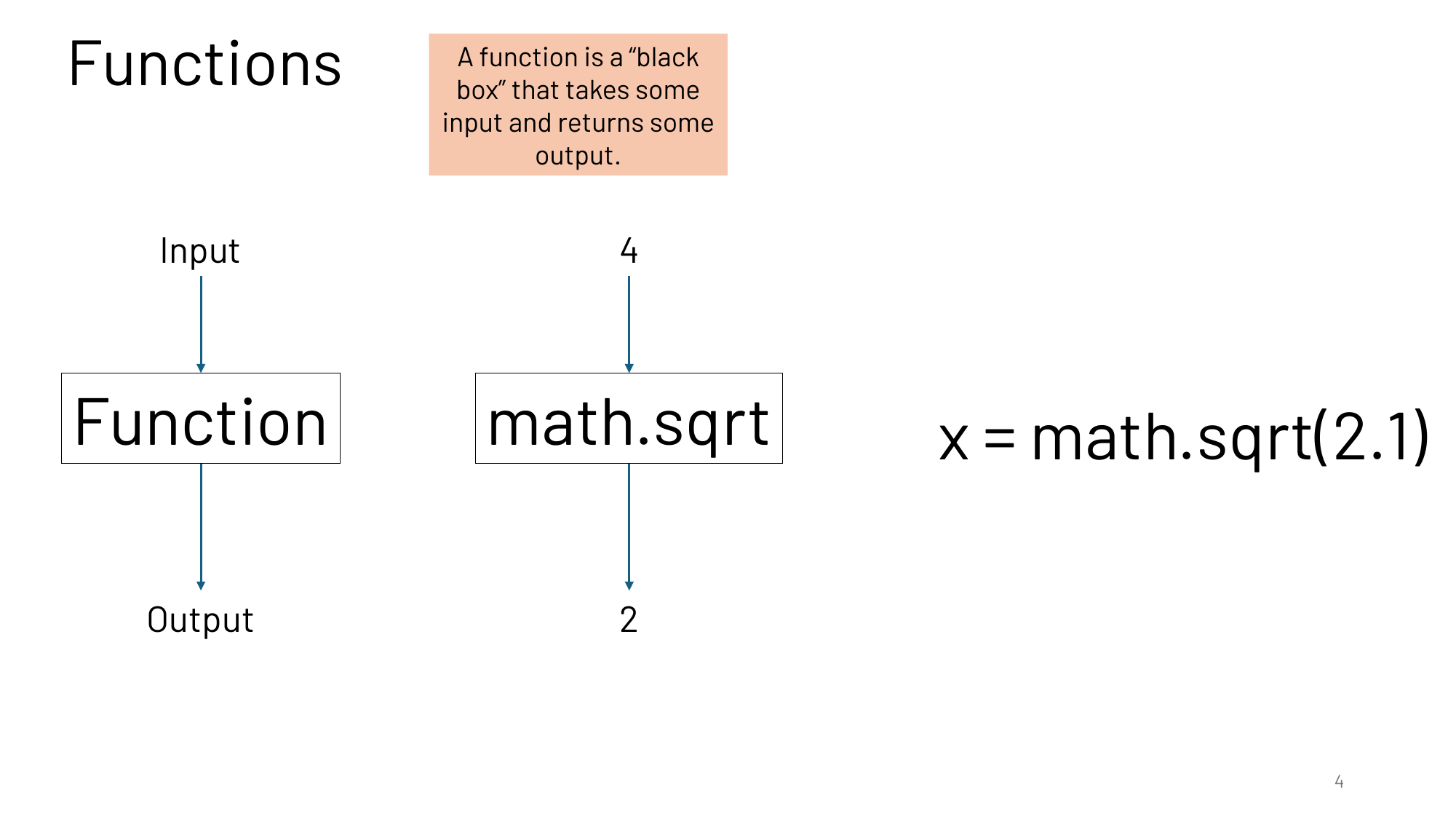

# Functions
A function is a “black box” that takes some input and returns some output.
Input
Function
Output
4
math.sqrt
2
x = math.sqrt(2.1)
4